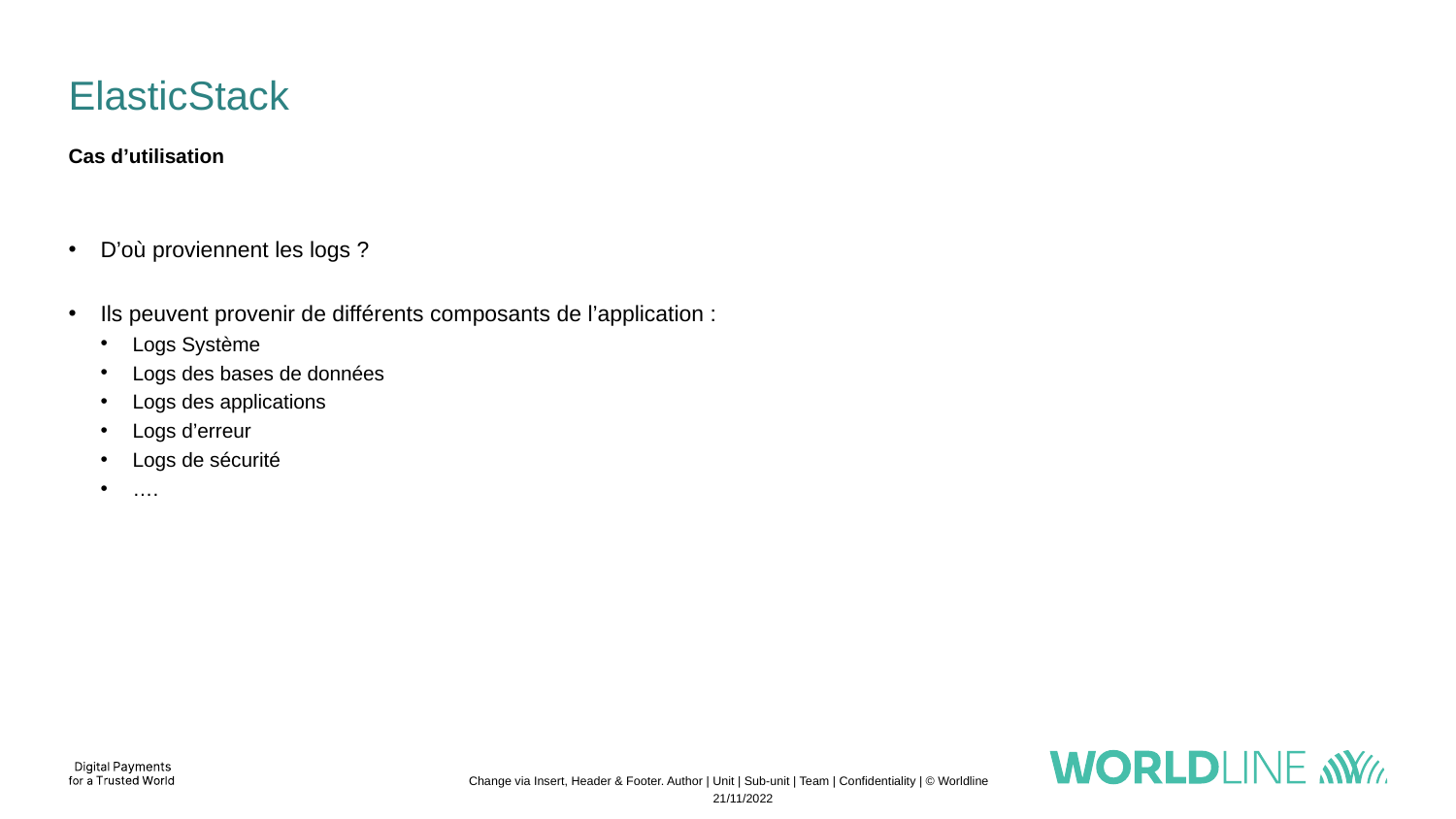

# ElasticStack
Cas d’utilisation
D’où proviennent les logs ?

Ils peuvent provenir de différents composants de l’application :
Logs Système
Logs des bases de données
Logs des applications
Logs d’erreur
Logs de sécurité
….
Change via Insert, Header & Footer. Author | Unit | Sub-unit | Team | Confidentiality | © Worldline
21/11/2022